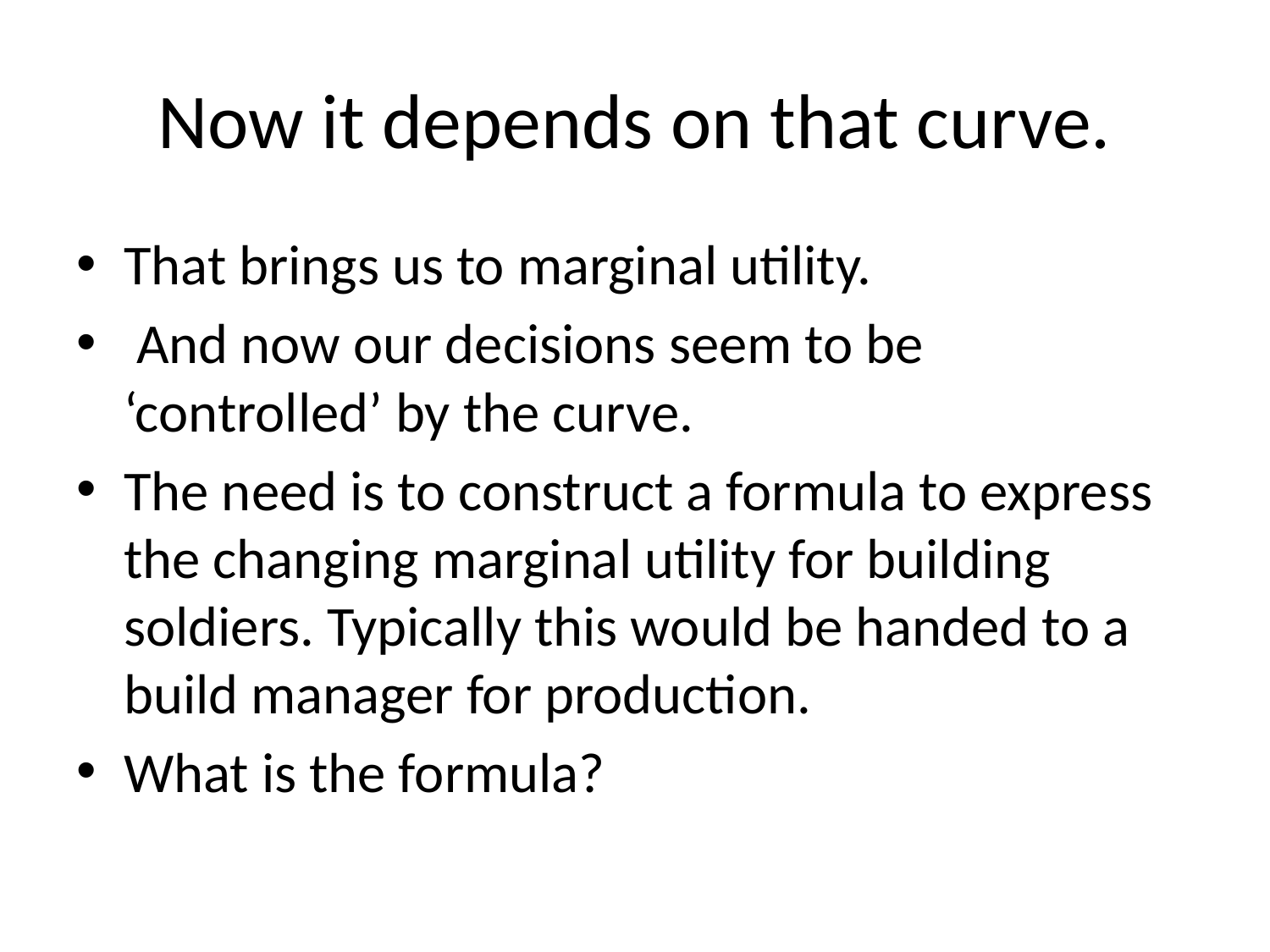

# Now it depends on that curve.
That brings us to marginal utility.
 And now our decisions seem to be ‘controlled’ by the curve.
The need is to construct a formula to express the changing marginal utility for building soldiers. Typically this would be handed to a build manager for production.
What is the formula?